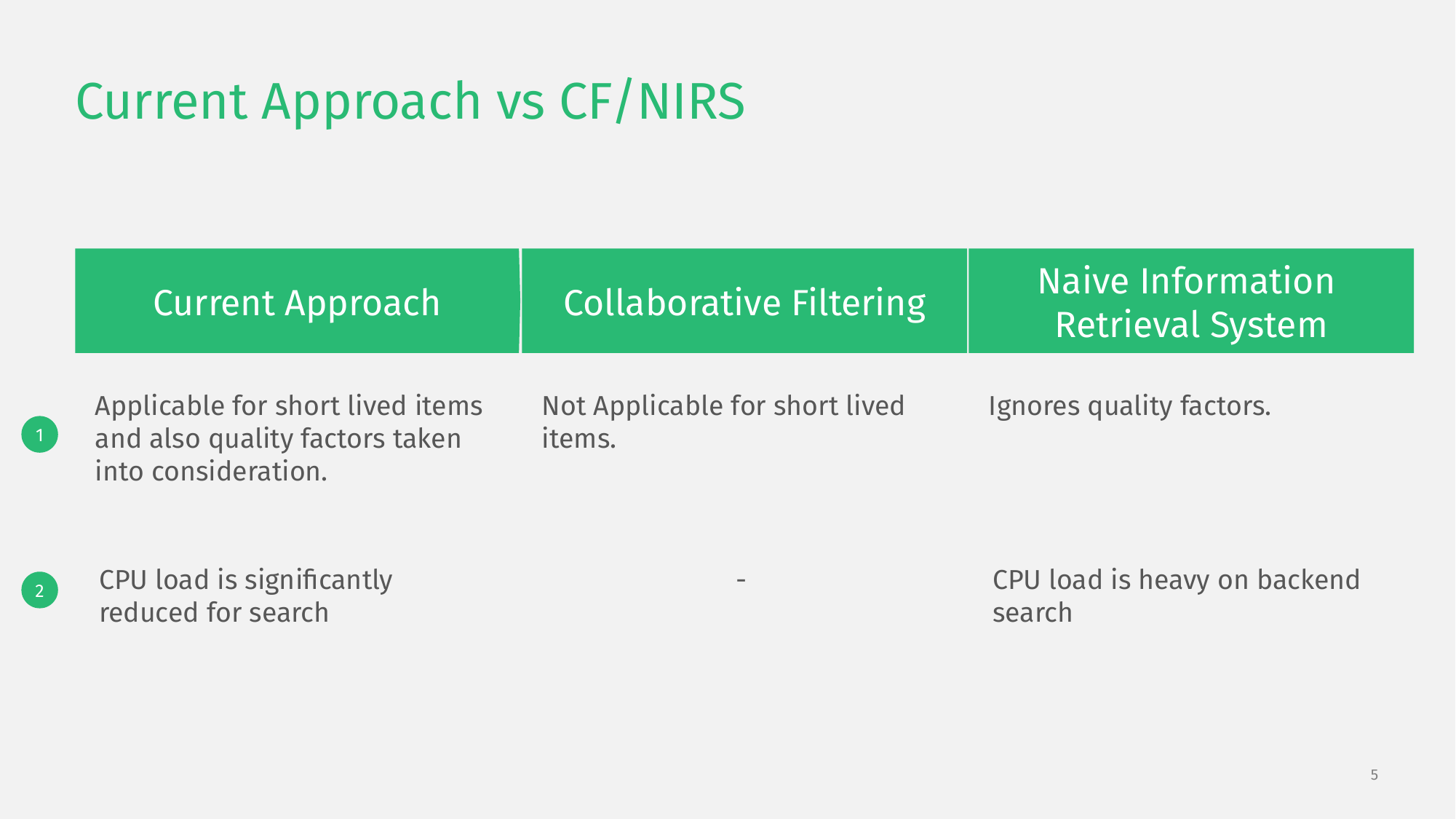

# Current Approach vs CF/NIRS
Current Approach
Collaborative Filtering
Naive Information
Retrieval System
Applicable for short lived items and also quality factors taken into consideration.
Ignores quality factors.
Not Applicable for short lived items.
1
CPU load is significantly reduced for search
CPU load is heavy on backend search
-
2